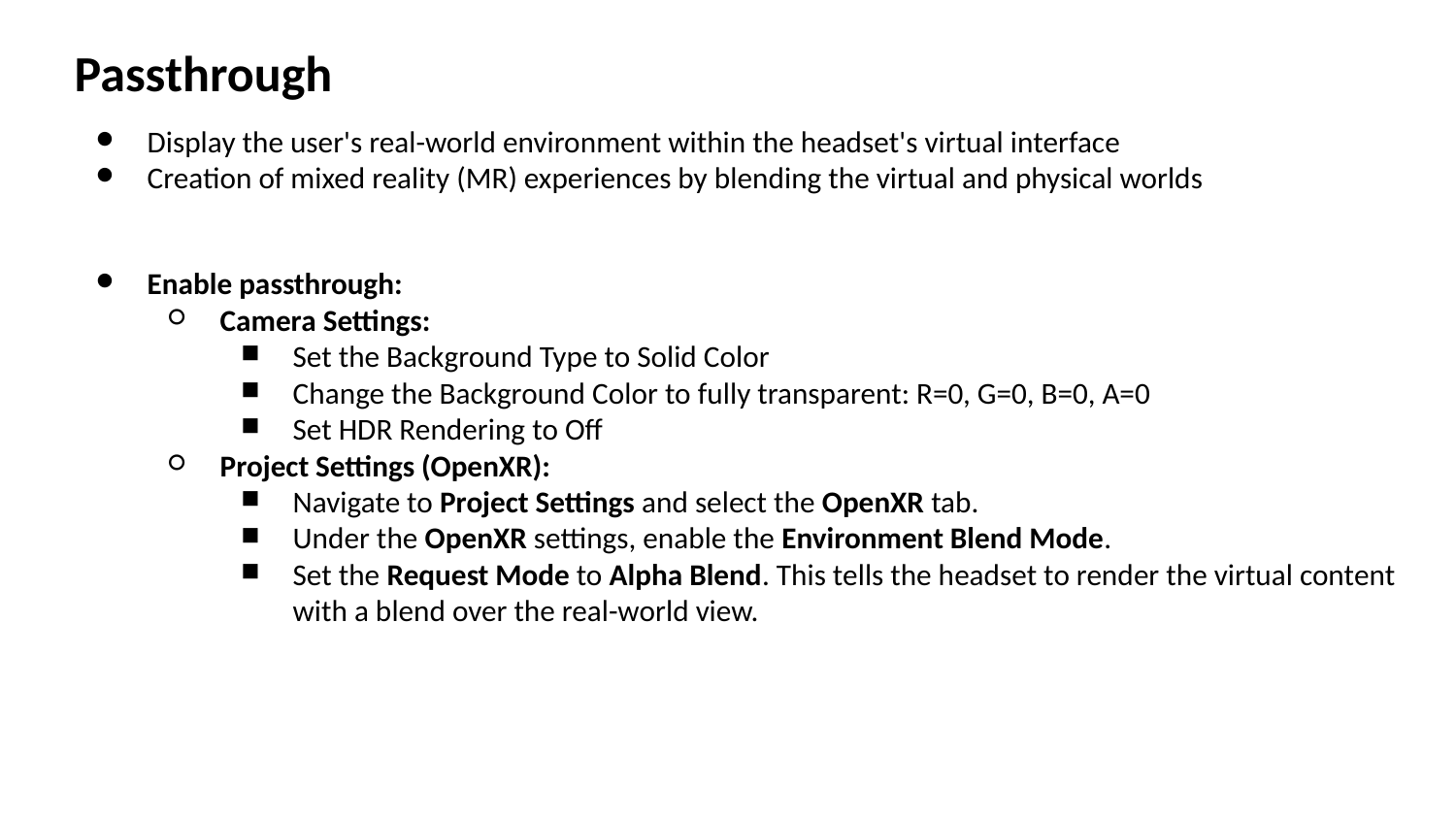

Passthrough
Display the user's real-world environment within the headset's virtual interface
Creation of mixed reality (MR) experiences by blending the virtual and physical worlds

Enable passthrough:
Camera Settings:
Set the Background Type to Solid Color
Change the Background Color to fully transparent: R=0, G=0, B=0, A=0
Set HDR Rendering to Off
Project Settings (OpenXR):
Navigate to Project Settings and select the OpenXR tab.
Under the OpenXR settings, enable the Environment Blend Mode.
Set the Request Mode to Alpha Blend. This tells the headset to render the virtual content with a blend over the real-world view.